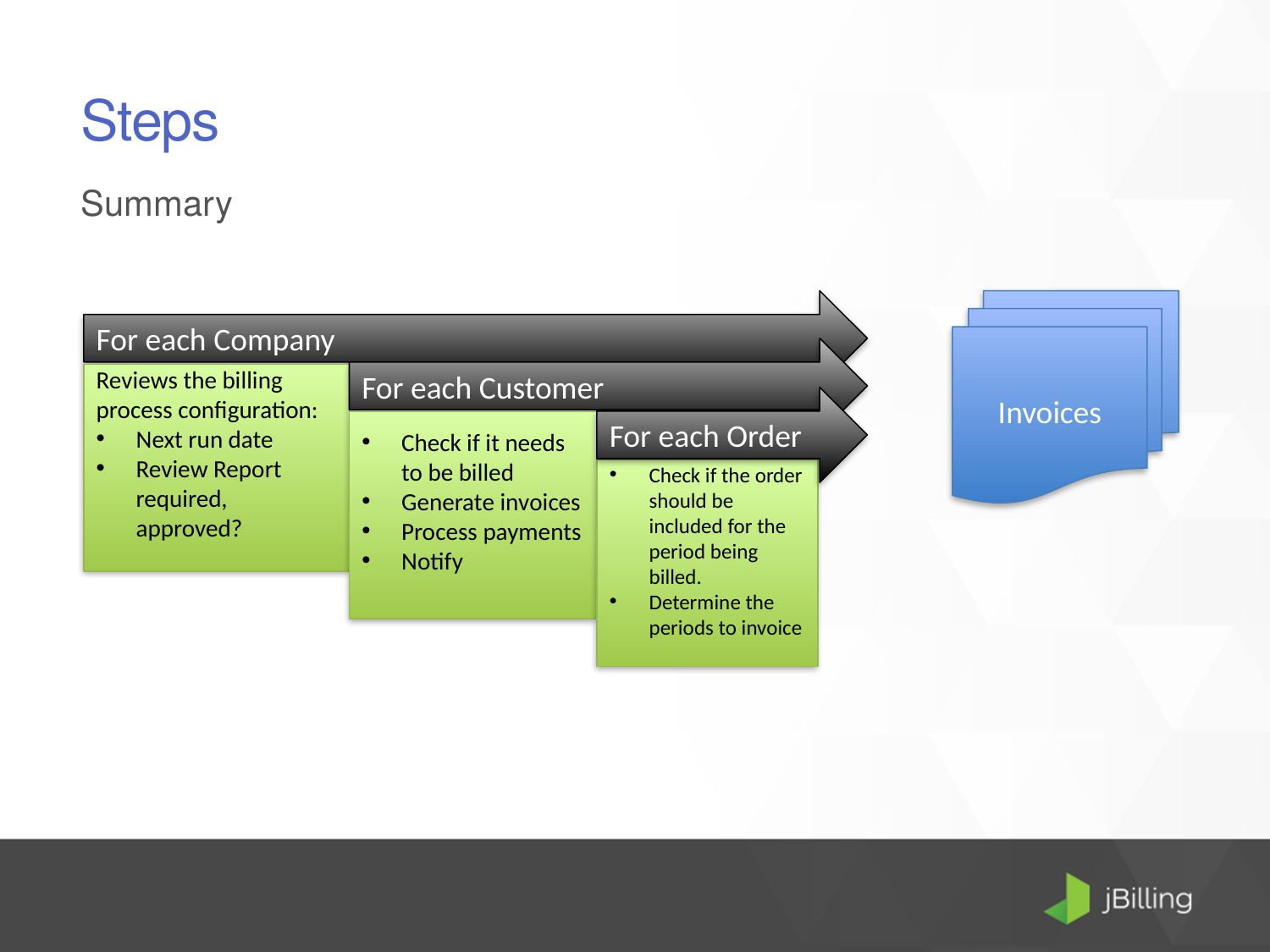

# Steps
Summary
For each Company
Invoices
For each Customer
Reviews the billing process configuration:
Next run date
Review Report required, approved?

For each Order
Check if it needs to be billed
Generate invoices
Process payments
Notify

Check if the order should be included for the period being billed.
Determine the periods to invoice